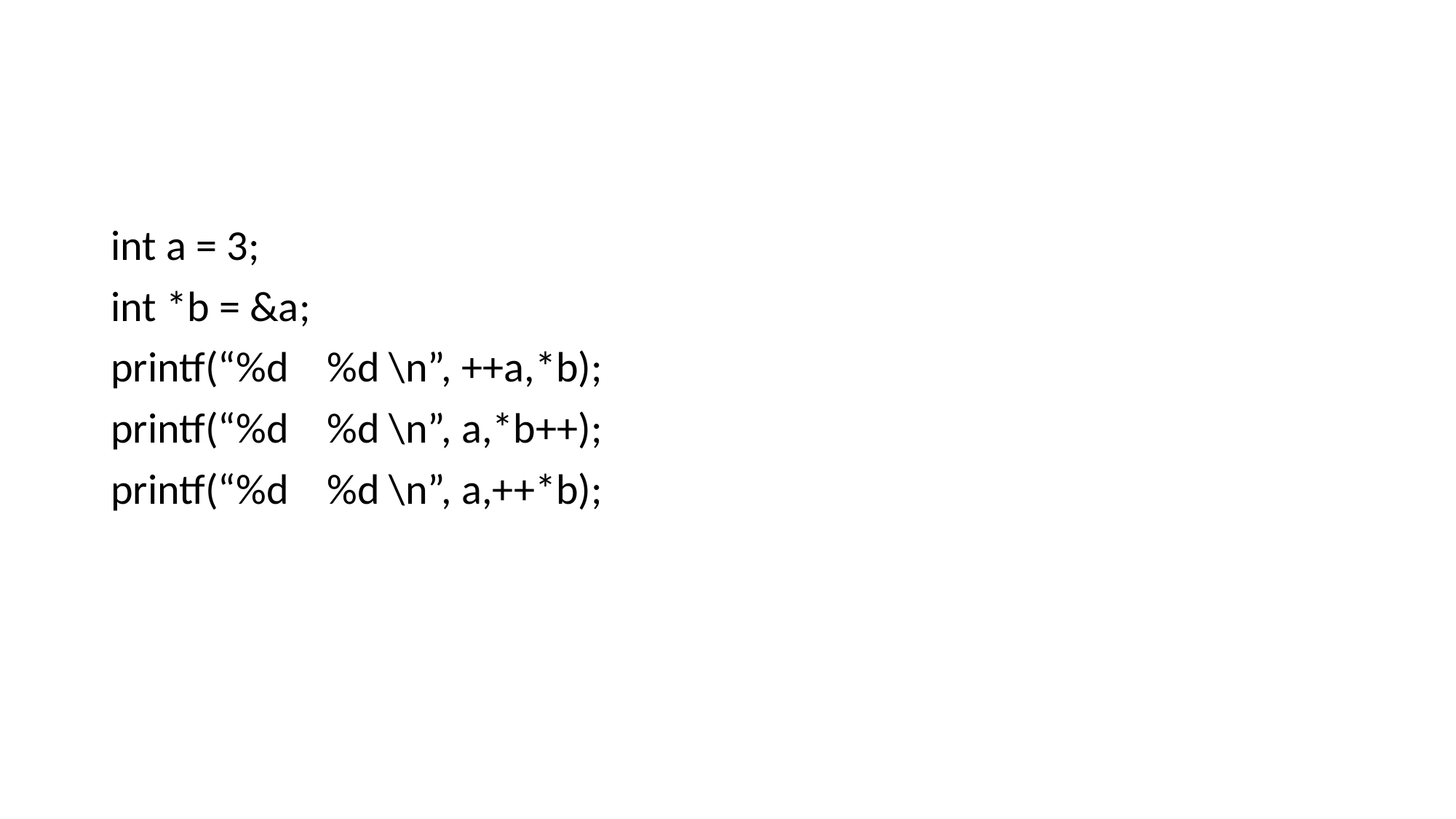

#
int a = 3;
int *b = &a;
printf(“%d    %d \n”, ++a,*b);
printf(“%d    %d \n”, a,*b++);
printf(“%d    %d \n”, a,++*b);